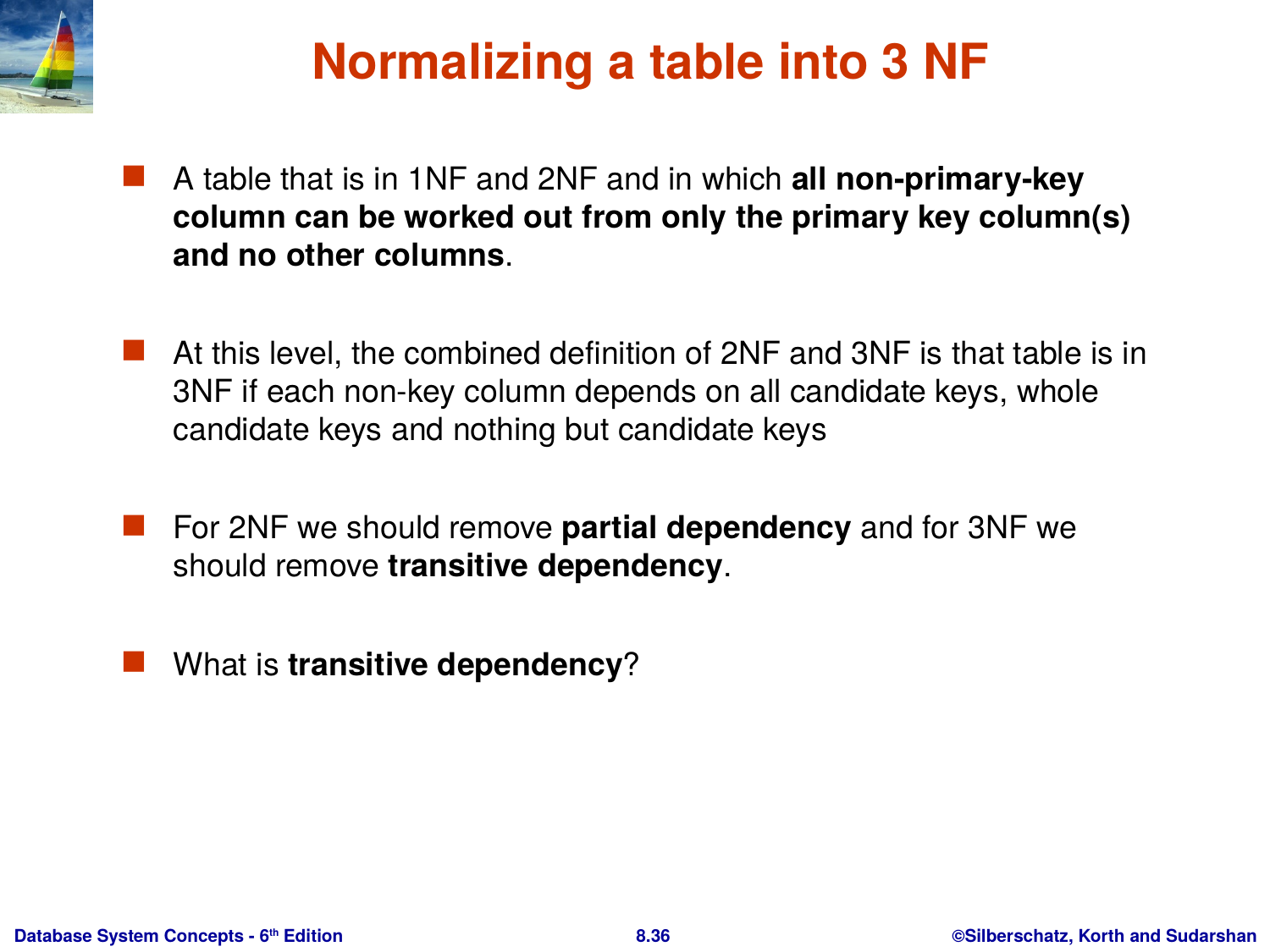

Normalizing a table into 3 NF
A table that is in 1NF and 2NF and in which all non-primary-key column can be worked out from only the primary key column(s) and no other columns.

At this level, the combined definition of 2NF and 3NF is that table is in 3NF if each non-key column depends on all candidate keys, whole candidate keys and nothing but candidate keys

For 2NF we should remove partial dependency and for 3NF we should remove transitive dependency.

What is transitive dependency?